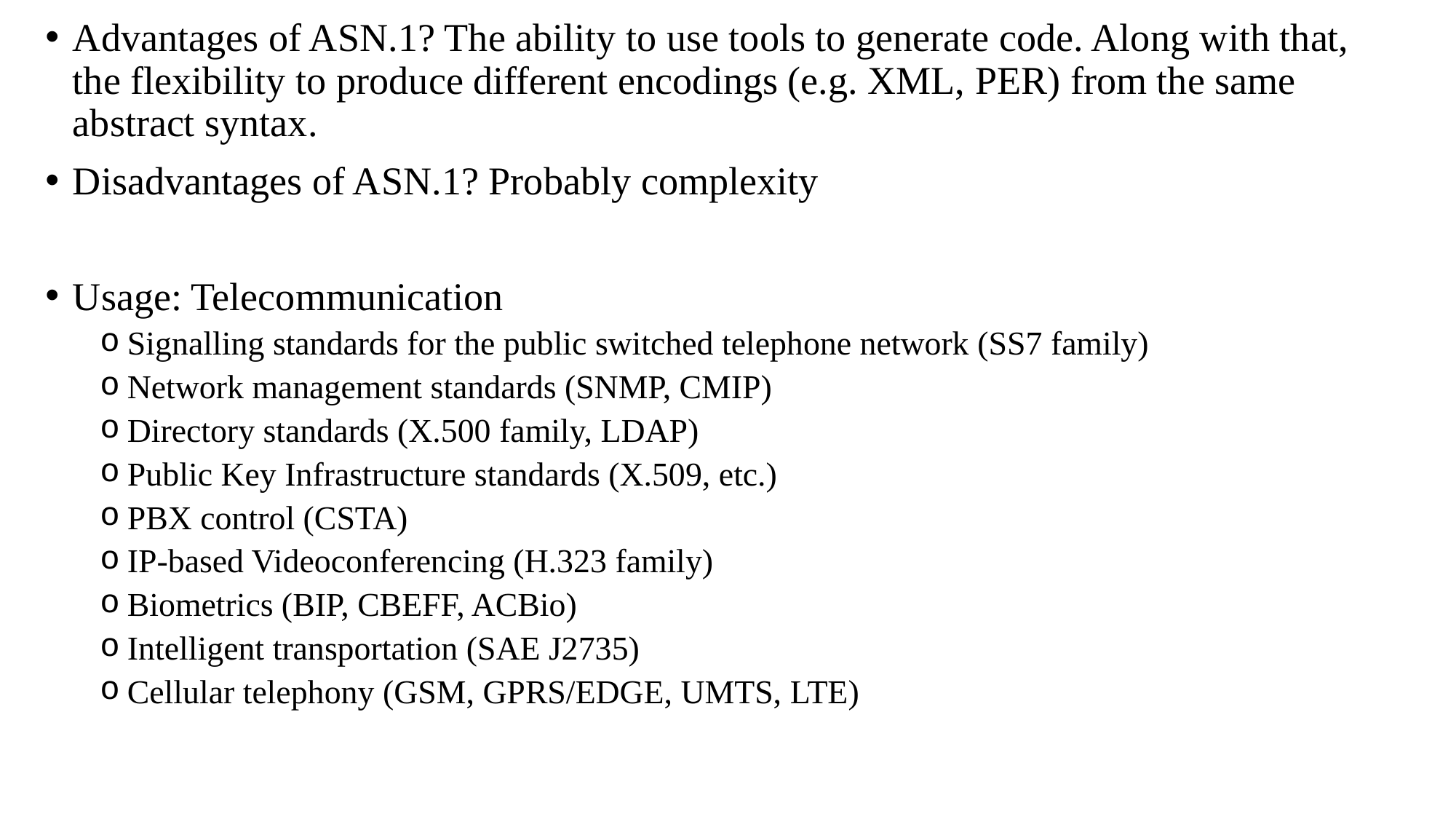

Advantages of ASN.1? The ability to use tools to generate code. Along with that, the flexibility to produce different encodings (e.g. XML, PER) from the same abstract syntax.
Disadvantages of ASN.1? Probably complexity

Usage: Telecommunication
Signalling standards for the public switched telephone network (SS7 family)
Network management standards (SNMP, CMIP)
Directory standards (X.500 family, LDAP)
Public Key Infrastructure standards (X.509, etc.)
PBX control (CSTA)
IP-based Videoconferencing (H.323 family)
Biometrics (BIP, CBEFF, ACBio)
Intelligent transportation (SAE J2735)
Cellular telephony (GSM, GPRS/EDGE, UMTS, LTE)